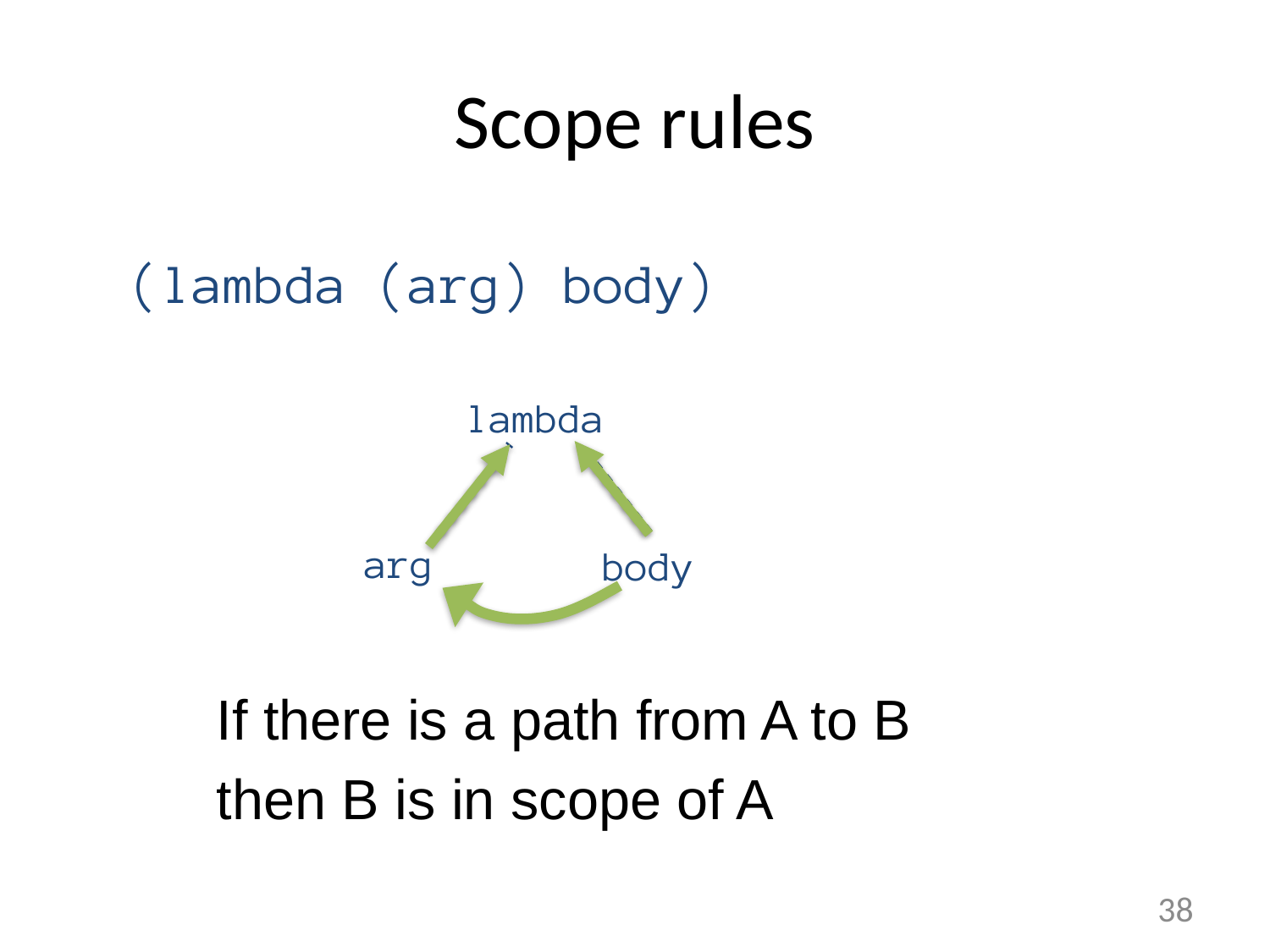

# Scope rules
(lambda (arg) body)
lambda
arg
body

If there is a path from A to B
then B is in scope of A
38